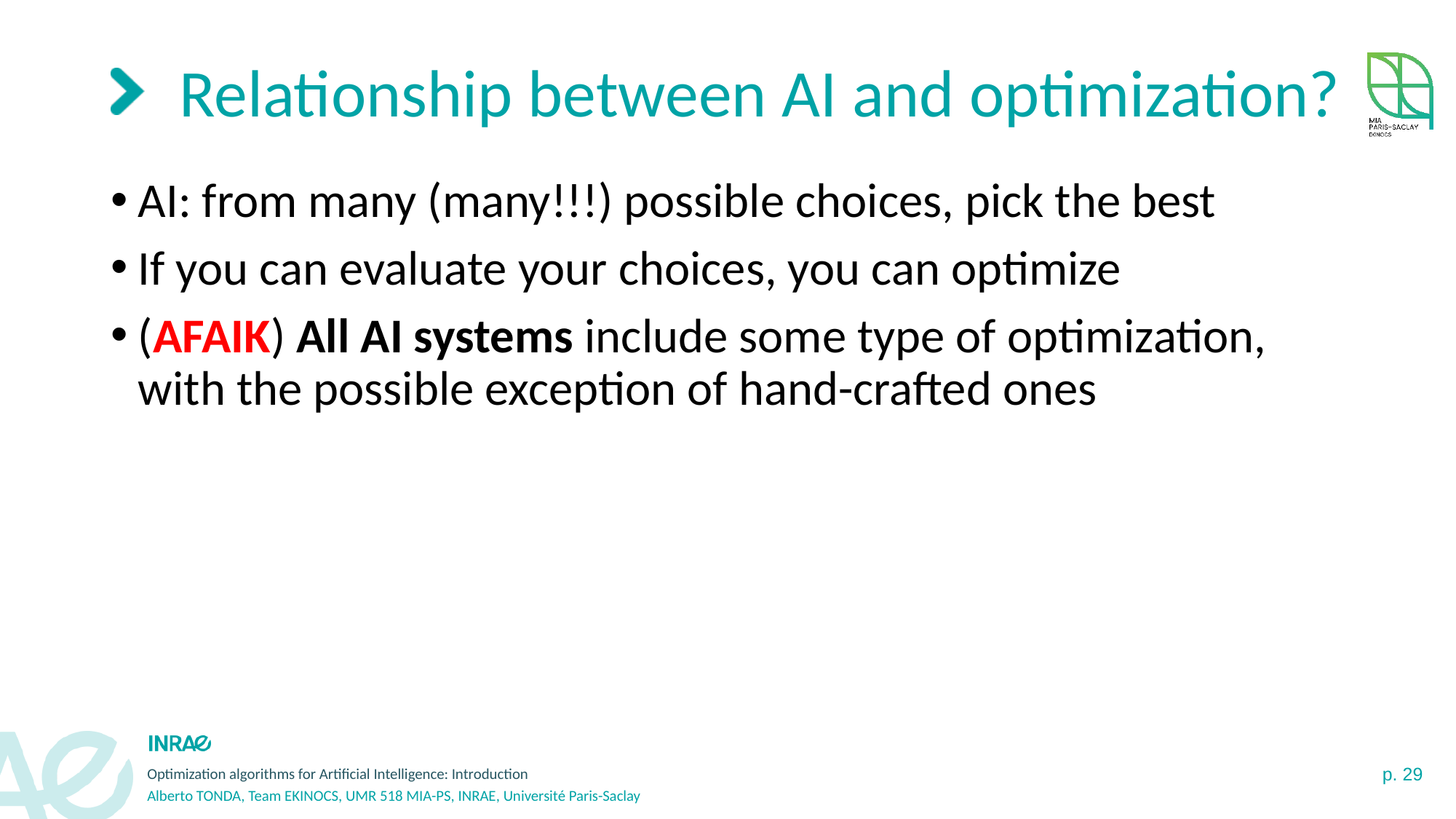

# Relationship between AI and optimization?
AI: from many (many!!!) possible choices, pick the best
If you can evaluate your choices, you can optimize
(AFAIK) All AI systems include some type of optimization, with the possible exception of hand-crafted ones